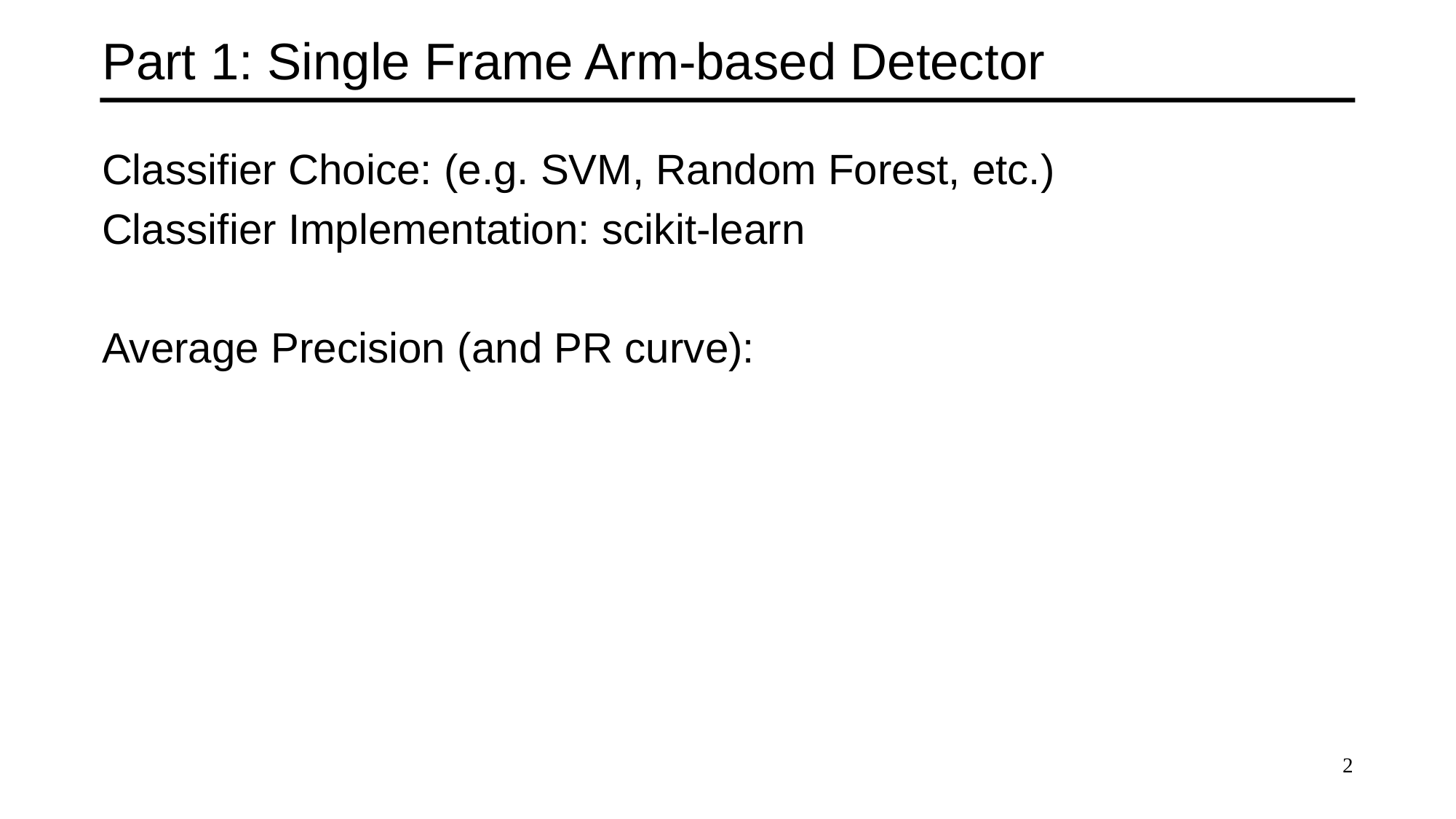

# Part 1: Single Frame Arm-based Detector
Classifier Choice: (e.g. SVM, Random Forest, etc.)
Classifier Implementation: scikit-learn

Average Precision (and PR curve):

2